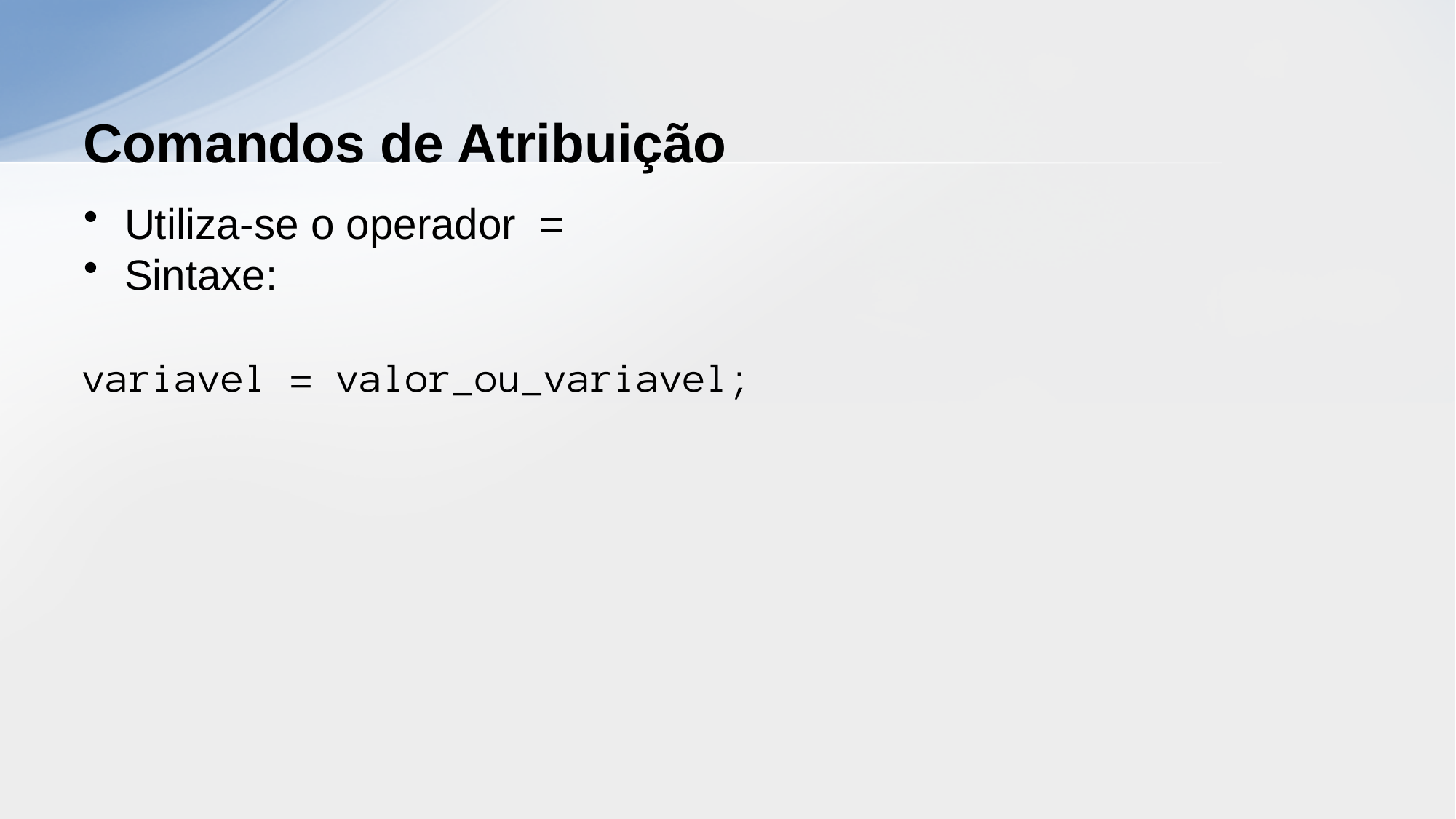

# Comandos de Atribuição
Utiliza-se o operador  =
Sintaxe:

variavel = valor_ou_variavel;